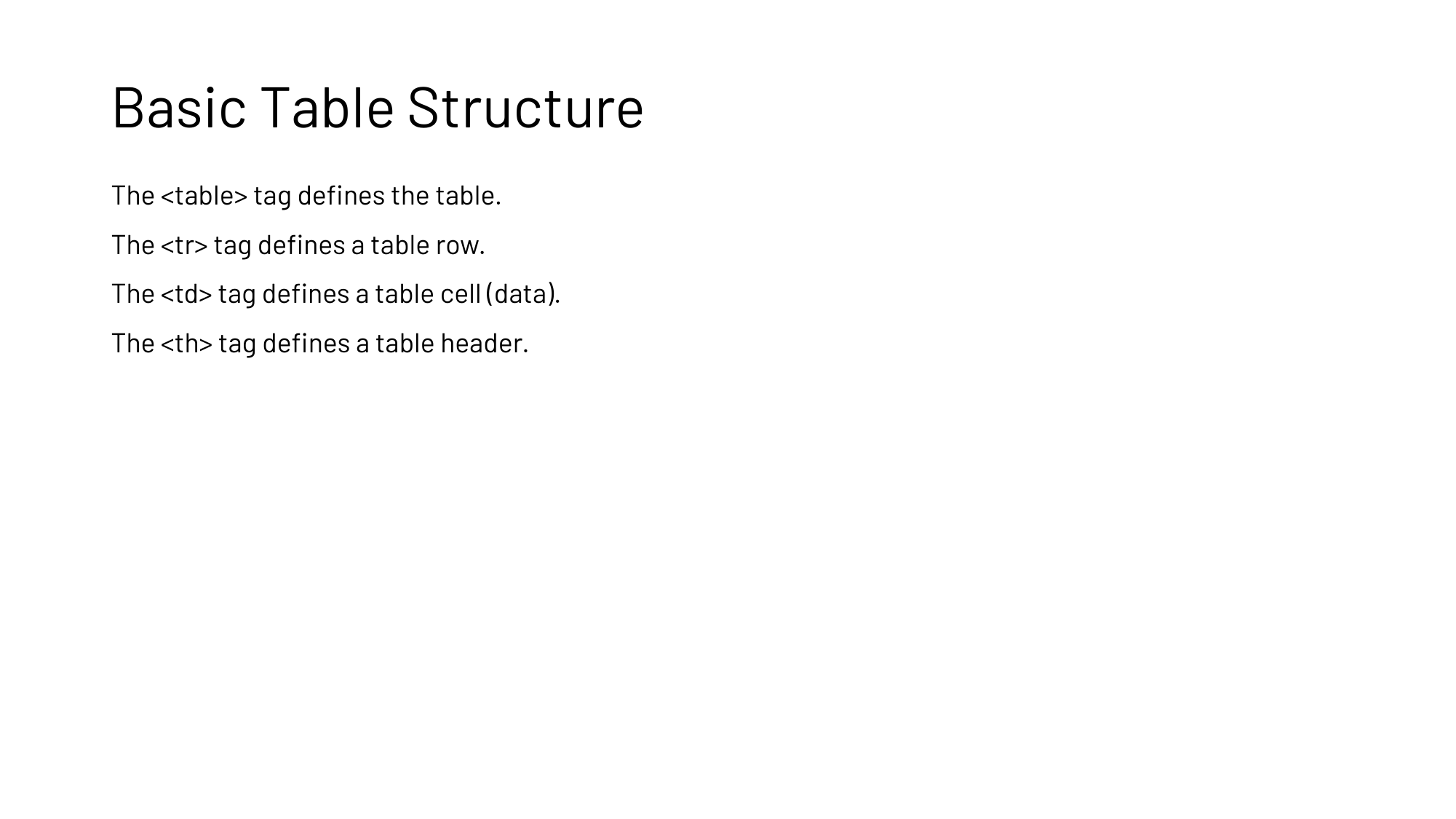

# Basic Table Structure
The <table> tag defines the table.
The <tr> tag defines a table row.
The <td> tag defines a table cell (data).
The <th> tag defines a table header.